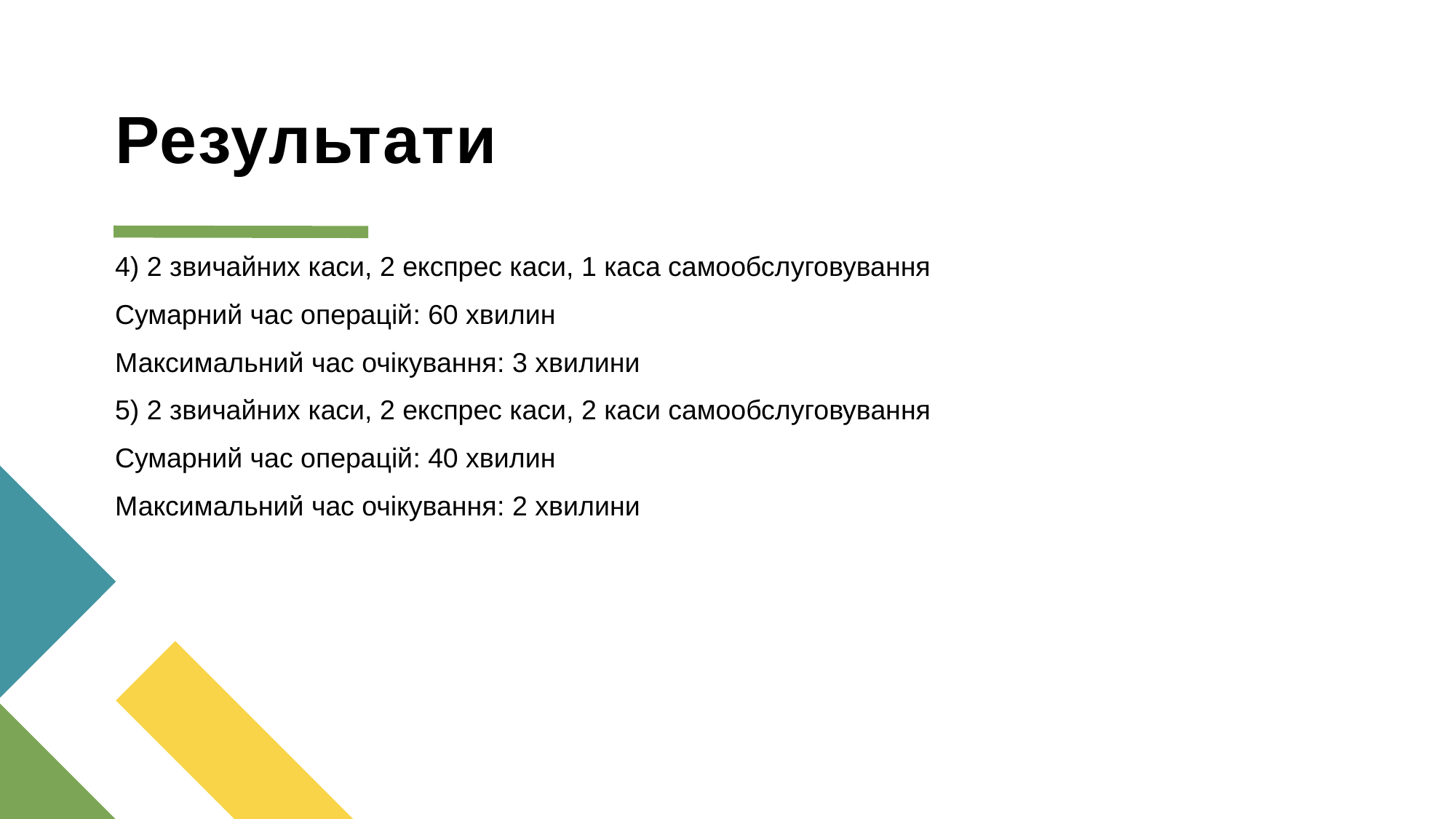

# Результати
4) 2 звичайних каси, 2 експрес каси, 1 каса самообслуговування
Сумарний час операцій: 60 хвилин
Максимальний час очікування: 3 хвилини
5) 2 звичайних каси, 2 експрес каси, 2 каси самообслуговування
Сумарний час операцій: 40 хвилин
Максимальний час очікування: 2 хвилини